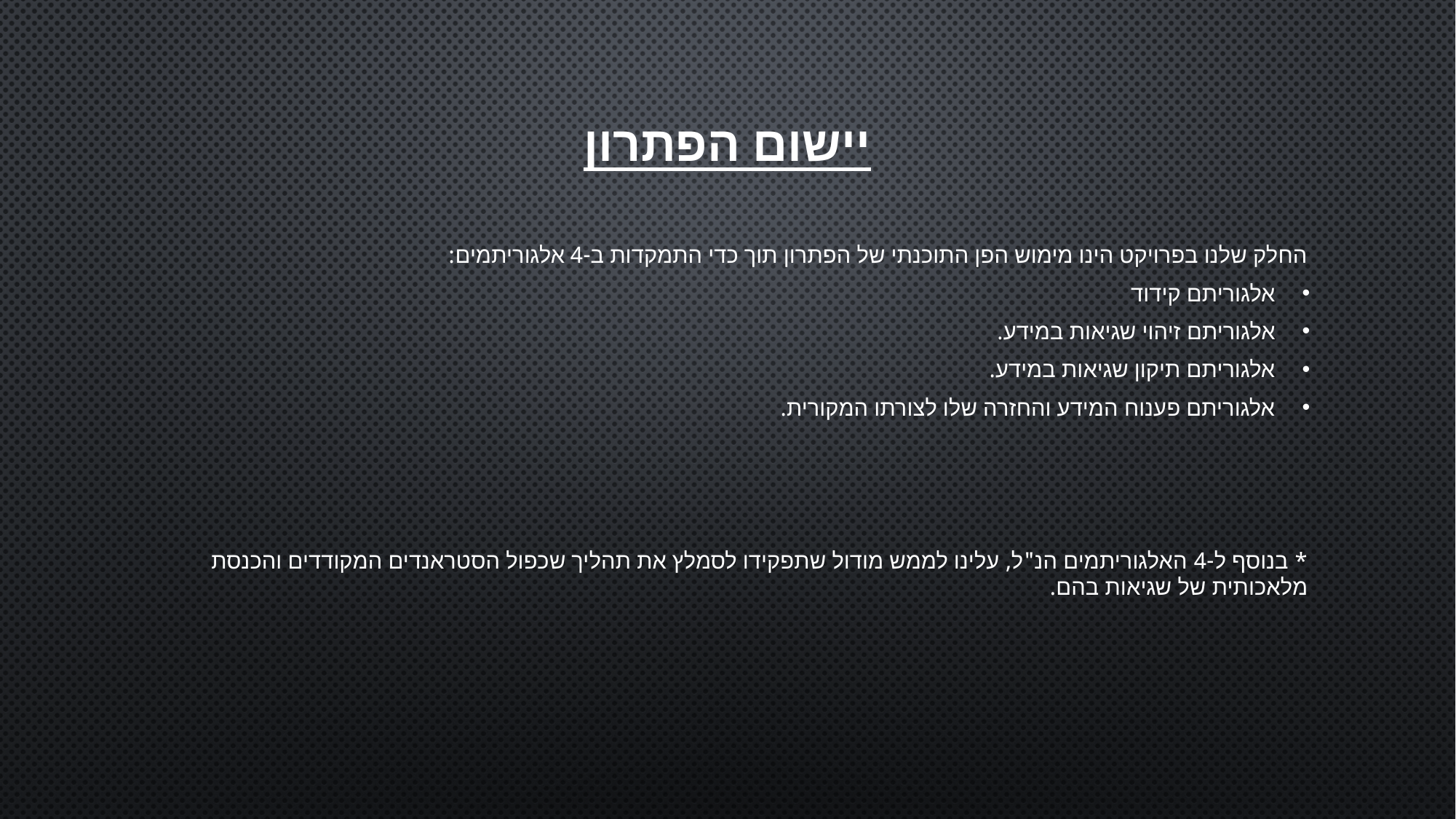

# יישום הפתרון
החלק שלנו בפרויקט הינו מימוש הפן התוכנתי של הפתרון תוך כדי התמקדות ב-4 אלגוריתמים:
אלגוריתם קידוד
אלגוריתם זיהוי שגיאות במידע.
אלגוריתם תיקון שגיאות במידע.
אלגוריתם פענוח המידע והחזרה שלו לצורתו המקורית.

* בנוסף ל-4 האלגוריתמים הנ"ל, עלינו לממש מודול שתפקידו לסמלץ את תהליך שכפול הסטראנדים המקודדים והכנסת מלאכותית של שגיאות בהם.